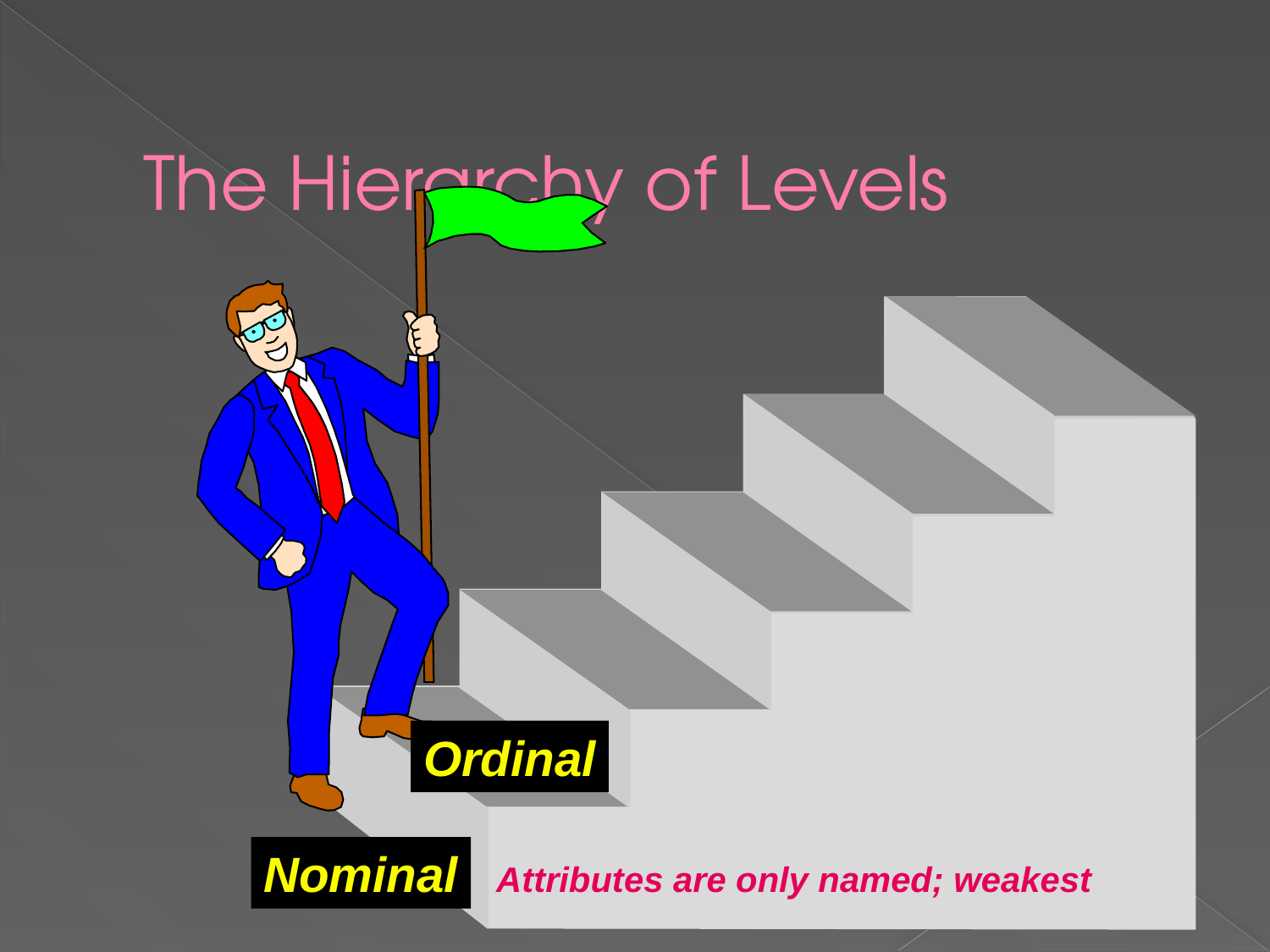

# The Hierarchy of Levels

Ordinal
Nominal
Attributes are only named; weakest